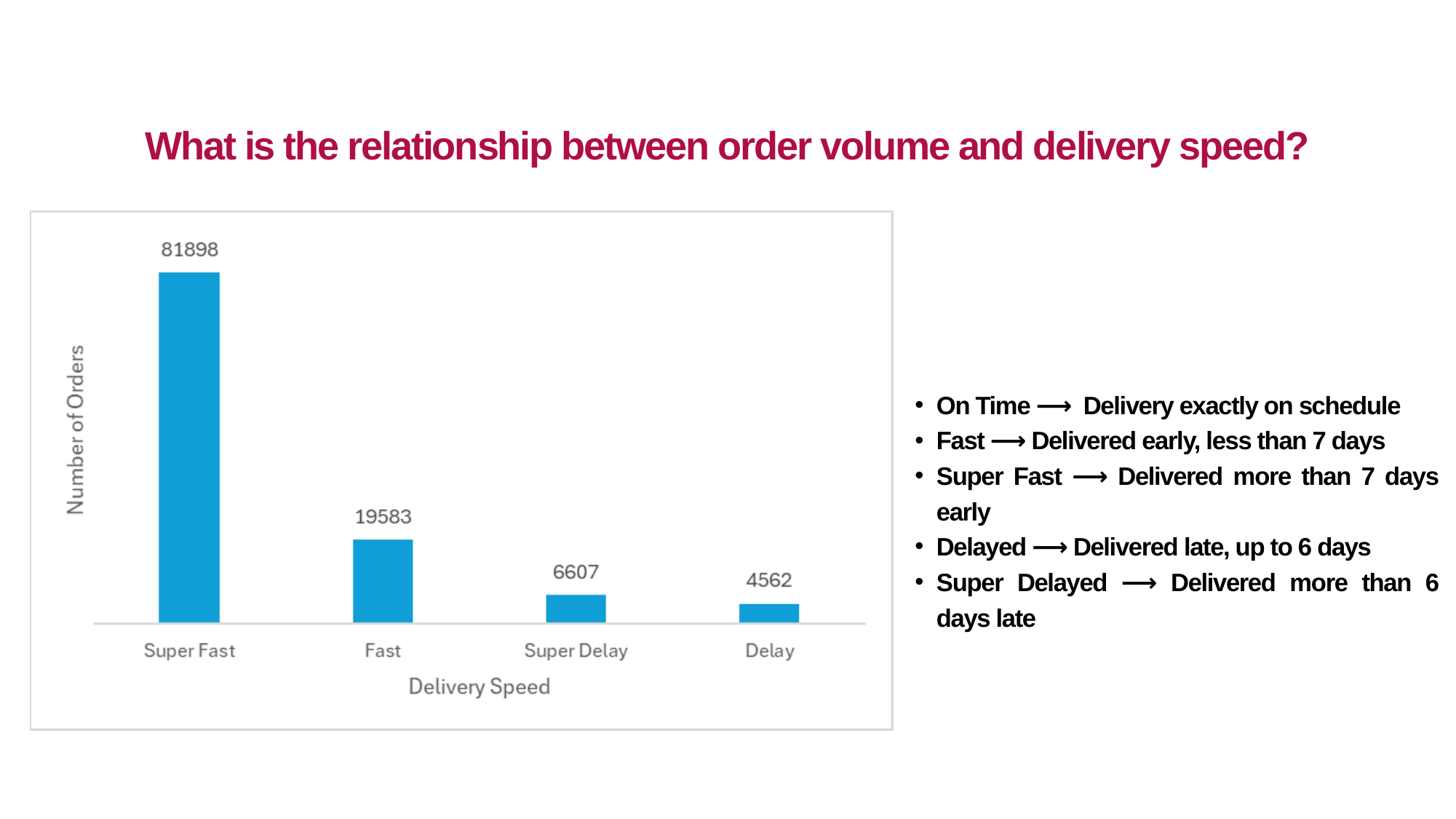

What is the relationship between order volume and delivery speed?

On Time ⟶  Delivery exactly on schedule
Fast ⟶ Delivered early, less than 7 days
Super Fast ⟶ Delivered more than 7 days early
Delayed ⟶ Delivered late, up to 6 days
Super Delayed ⟶ Delivered more than 6 days late